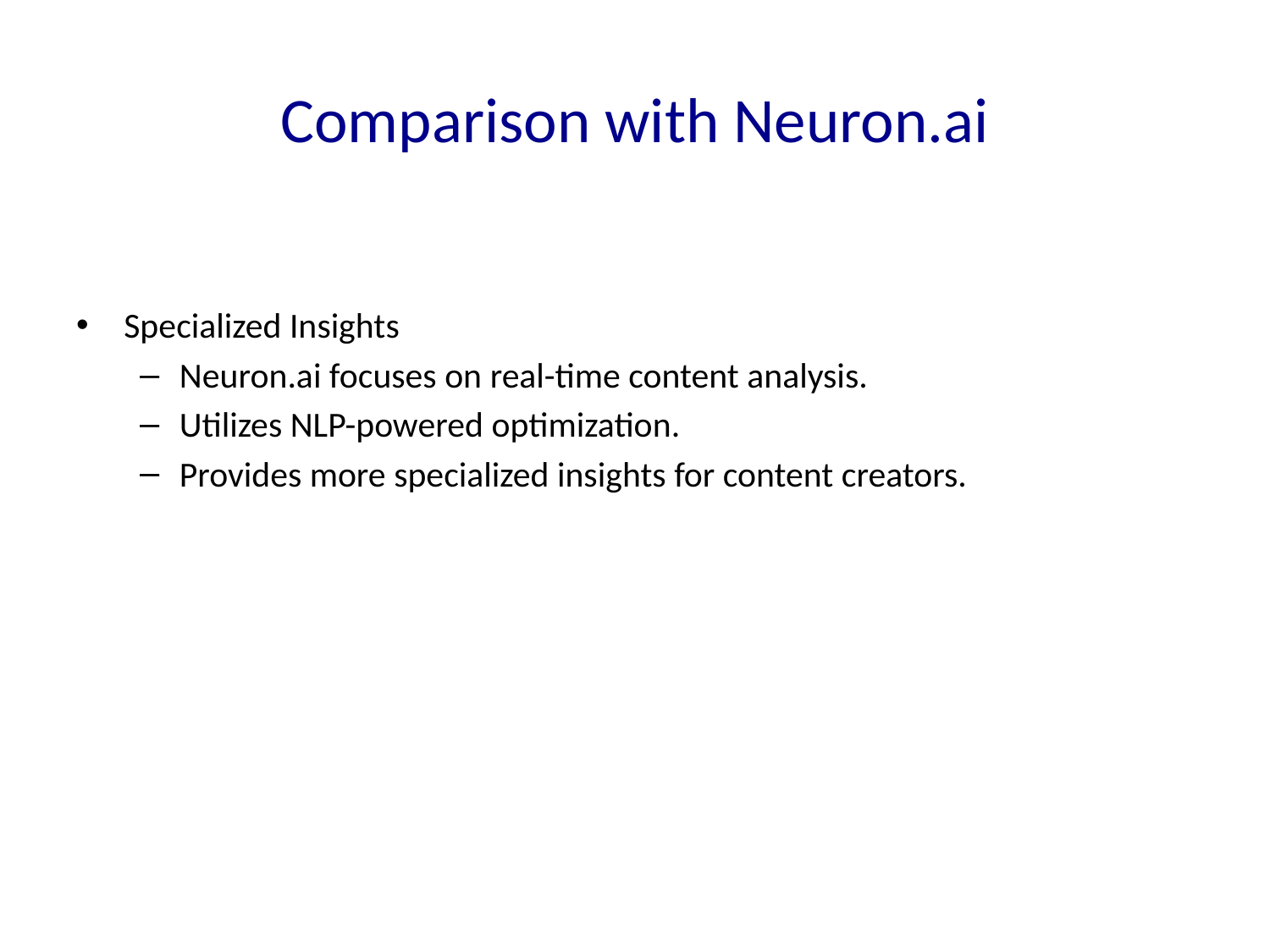

# Comparison with Neuron.ai

Specialized Insights
Neuron.ai focuses on real-time content analysis.
Utilizes NLP-powered optimization.
Provides more specialized insights for content creators.